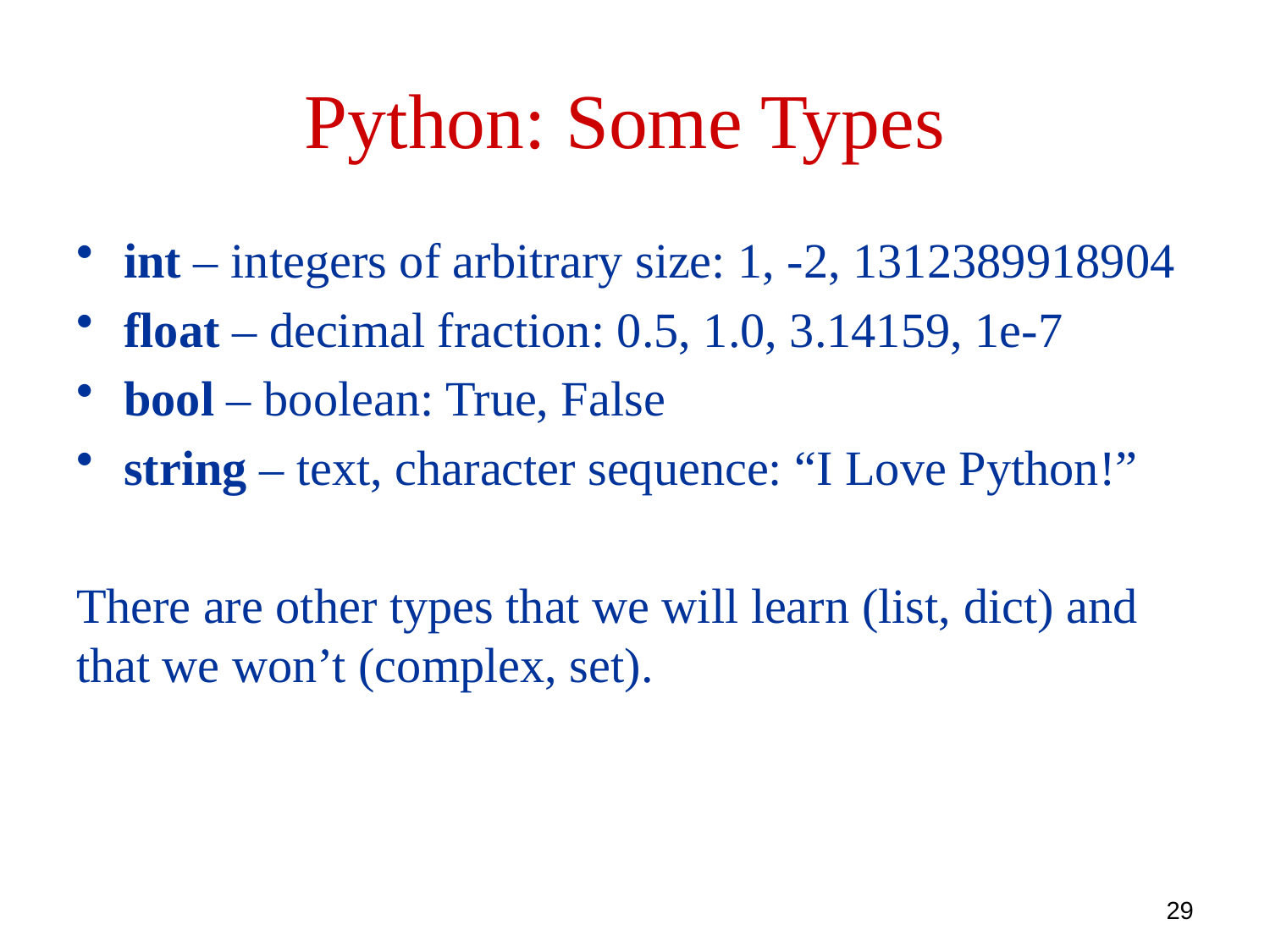

# Python: Some Types
int – integers of arbitrary size: 1, -2, 1312389918904
float – decimal fraction: 0.5, 1.0, 3.14159, 1e-7
bool – boolean: True, False
string – text, character sequence: “I Love Python!”

There are other types that we will learn (list, dict) and that we won’t (complex, set).

29